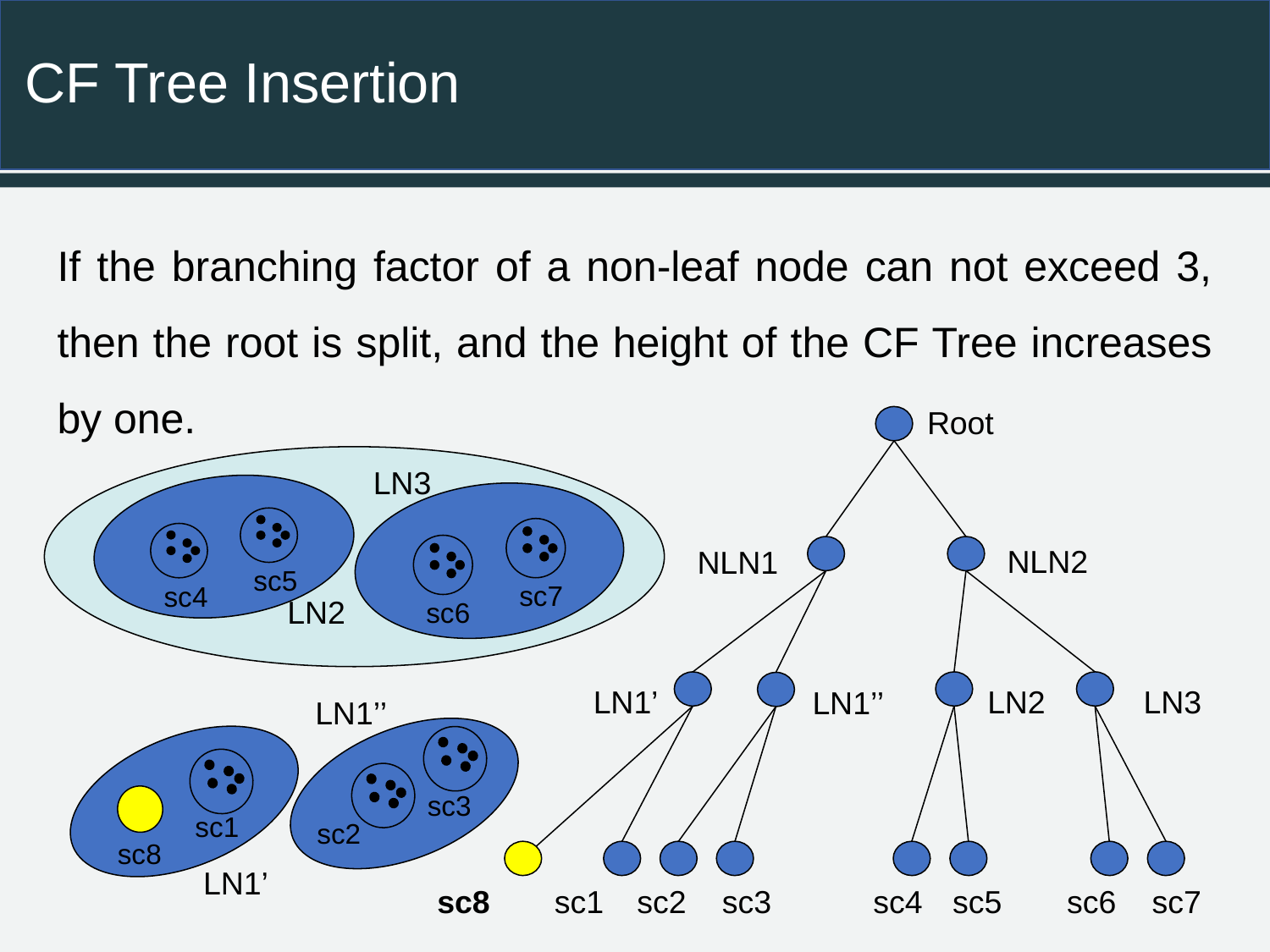

# CF Tree Insertion
If the branching factor of a non-leaf node can not exceed 3, then the root is split, and the height of the CF Tree increases by one.
Root

LN3

NLN2
NLN1

sc5
sc7
sc4
LN2
sc6

LN1’
LN2
LN3
LN1’’
LN1’’

sc3

sc1
sc2
sc8

LN1’
sc8
sc1
sc2
sc3
sc4
sc5
sc6
sc7